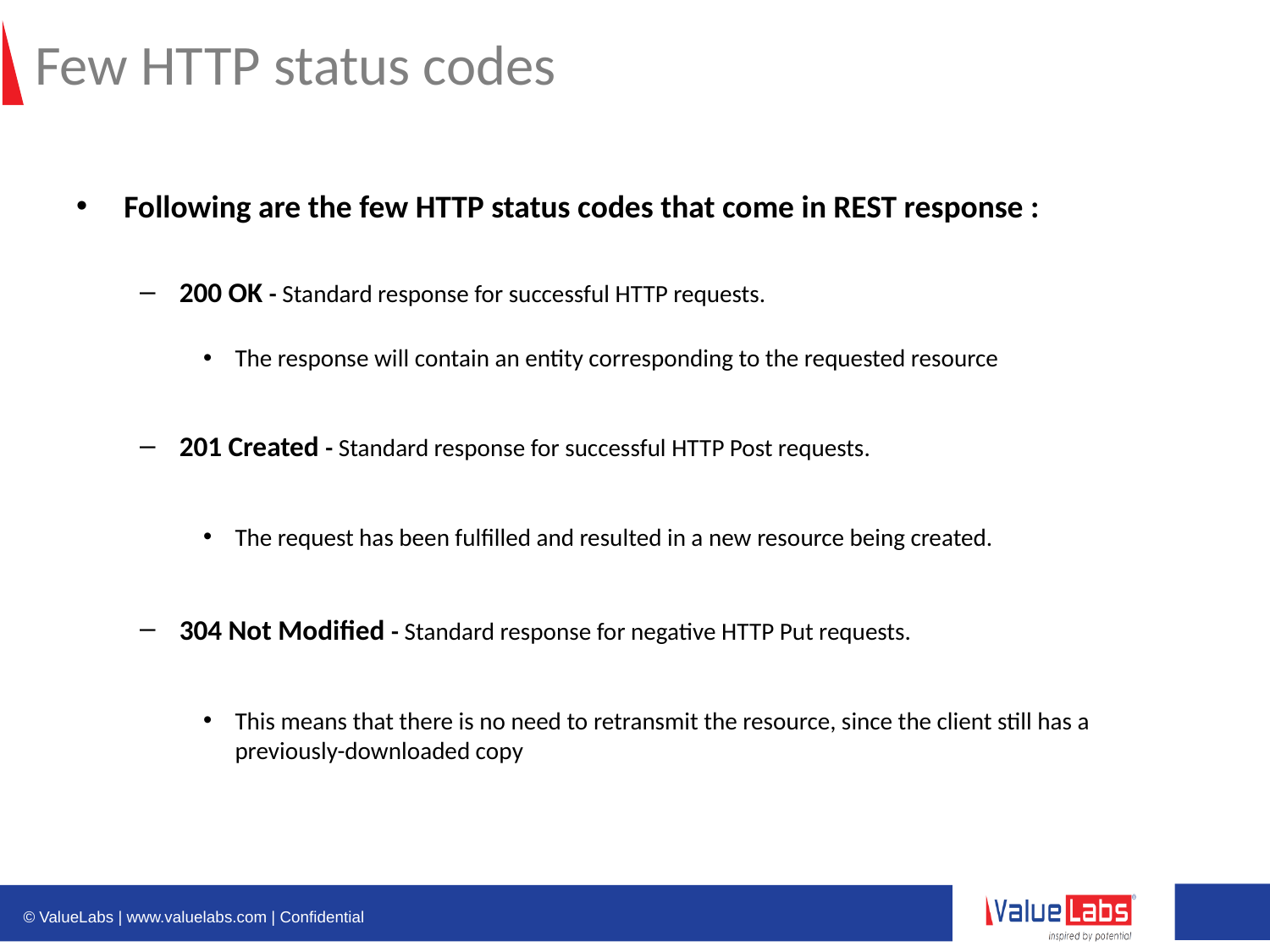

# Few HTTP status codes
Following are the few HTTP status codes that come in REST response :

200 OK - Standard response for successful HTTP requests.

The response will contain an entity corresponding to the requested resource

201 Created - Standard response for successful HTTP Post requests.

The request has been fulfilled and resulted in a new resource being created.

304 Not Modified - Standard response for negative HTTP Put requests.

This means that there is no need to retransmit the resource, since the client still has a previously-downloaded copy